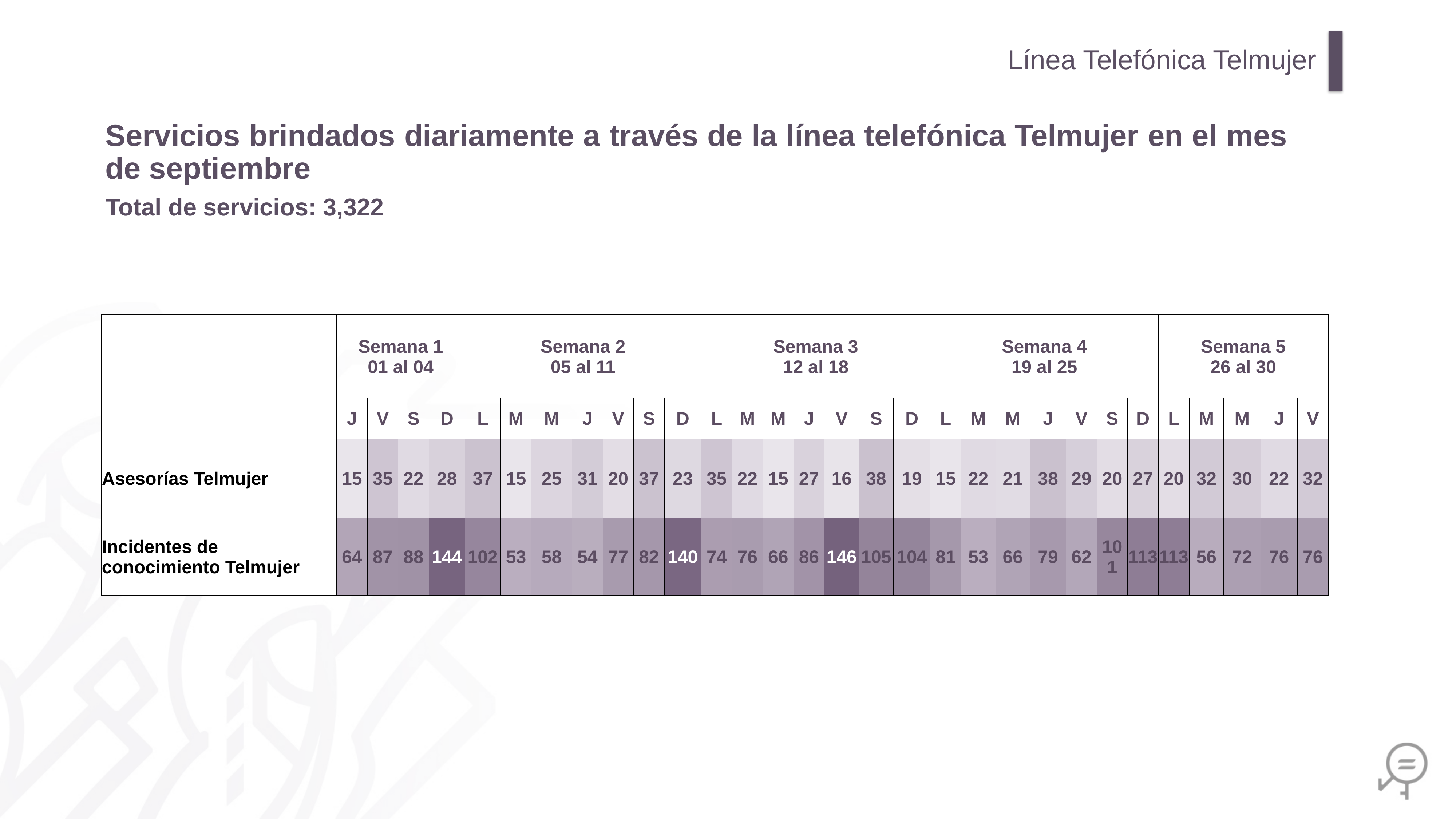

Línea Telefónica Telmujer
Servicios brindados diariamente a través de la línea telefónica Telmujer en el mes de septiembre
Total de servicios: 3,322
|  | Semana 1 01 al 04 |  |  |  | Semana 2 05 al 11 |  |  |  |  |  |  | Semana 3 12 al 18 |  |  |  |  |  |  | Semana 4 19 al 25 |  |  |  |  |  |  | Semana 5 26 al 30 |  |  |  |  |
| --- | --- | --- | --- | --- | --- | --- | --- | --- | --- | --- | --- | --- | --- | --- | --- | --- | --- | --- | --- | --- | --- | --- | --- | --- | --- | --- | --- | --- | --- | --- |
|  | J | V | S | D | L | M | M | J | V | S | D | L | M | M | J | V | S | D | L | M | M | J | V | S | D | L | M | M | J | V |
| Asesorías Telmujer | 15 | 35 | 22 | 28 | 37 | 15 | 25 | 31 | 20 | 37 | 23 | 35 | 22 | 15 | 27 | 16 | 38 | 19 | 15 | 22 | 21 | 38 | 29 | 20 | 27 | 20 | 32 | 30 | 22 | 32 |
| Incidentes de conocimiento Telmujer | 64 | 87 | 88 | 144 | 102 | 53 | 58 | 54 | 77 | 82 | 140 | 74 | 76 | 66 | 86 | 146 | 105 | 104 | 81 | 53 | 66 | 79 | 62 | 101 | 113 | 113 | 56 | 72 | 76 | 76 |